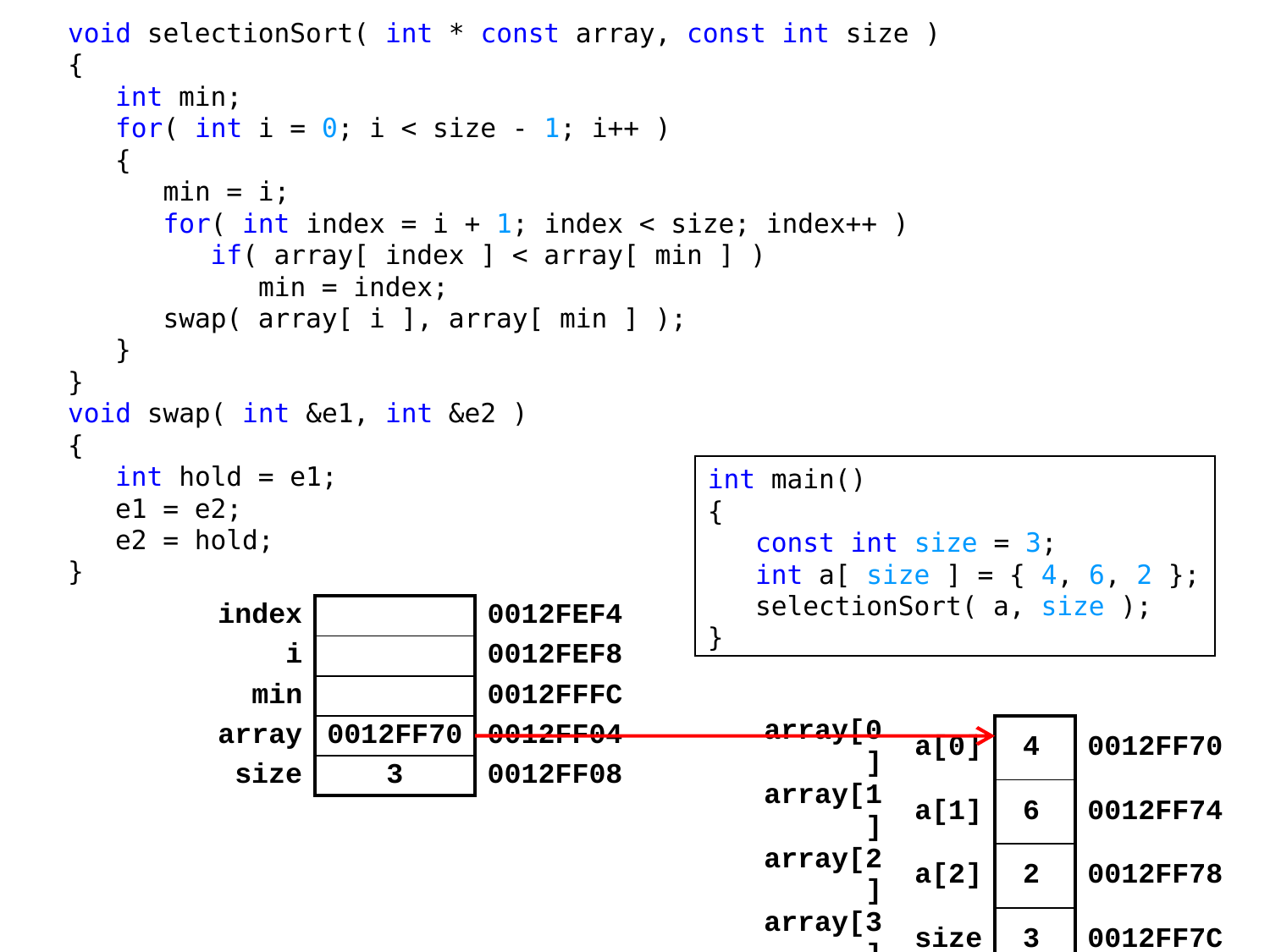

void selectionSort( int * const array, const int size )
{
   int min;
   for( int i = 0; i < size - 1; i++ )
   {
      min = i;
      for( int index = i + 1; index < size; index++ )
         if( array[ index ] < array[ min ] )
            min = index;
      swap( array[ i ], array[ min ] );
   }
}
void swap( int &e1, int &e2 )
{
   int hold = e1;
   e1 = e2;
   e2 = hold;
}
int main()
{
   const int size = 3;
   int a[ size ] = { 4, 6, 2 };
   selectionSort( a, size );
}
| index |  | 0012FEF4 |
| --- | --- | --- |
| i |  | 0012FEF8 |
| min |  | 0012FFFC |
| array | 0012FF70 | 0012FF04 |
| size | 3 | 0012FF08 |
|  | array[0] | a[0] | 4 | 0012FF70 |
| --- | --- | --- | --- | --- |
|  | array[1] | a[1] | 6 | 0012FF74 |
|  | array[2] | a[2] | 2 | 0012FF78 |
|  | array[3] | size | 3 | 0012FF7C |